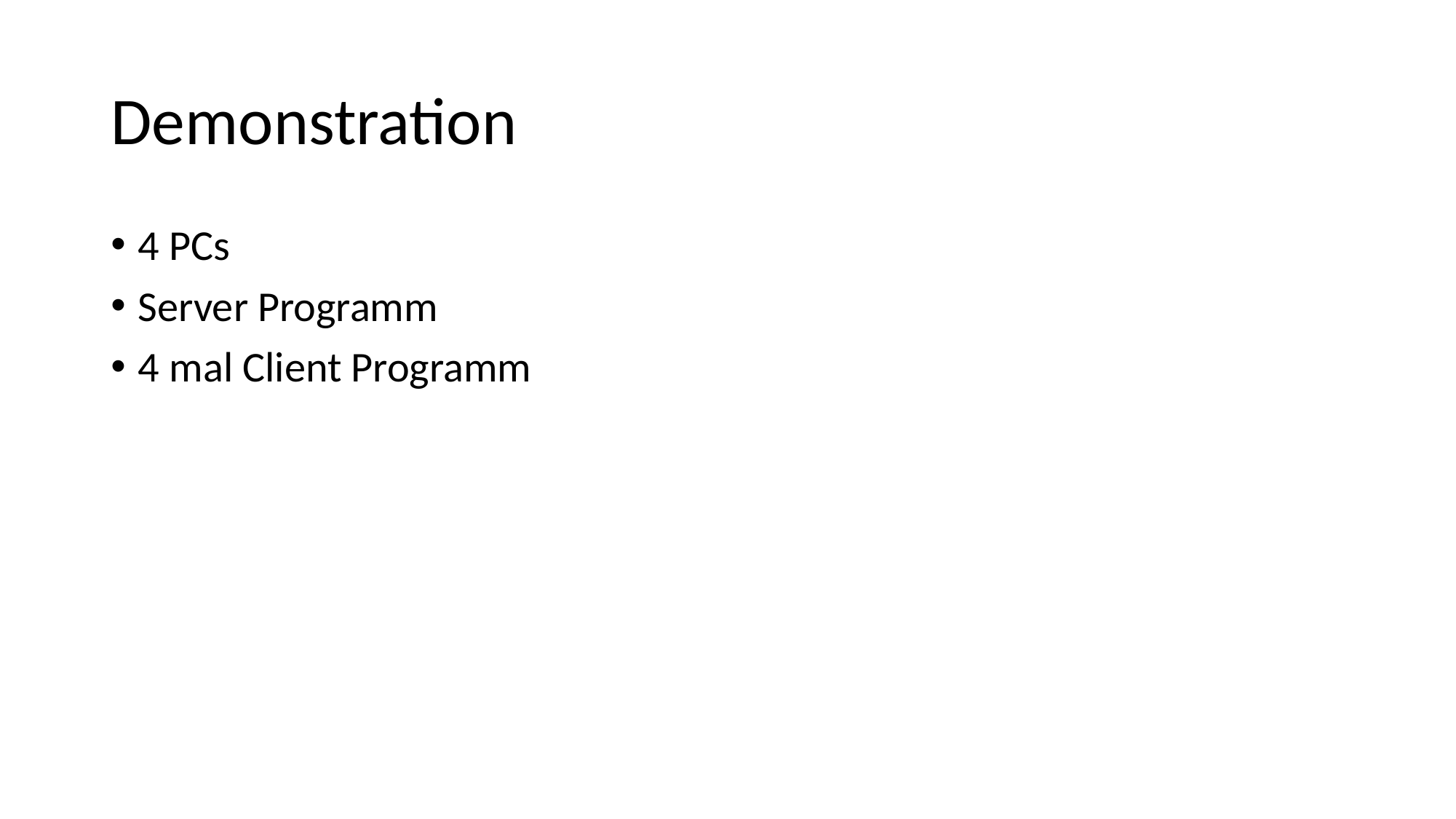

# Demonstration
4 PCs
Server Programm
4 mal Client Programm